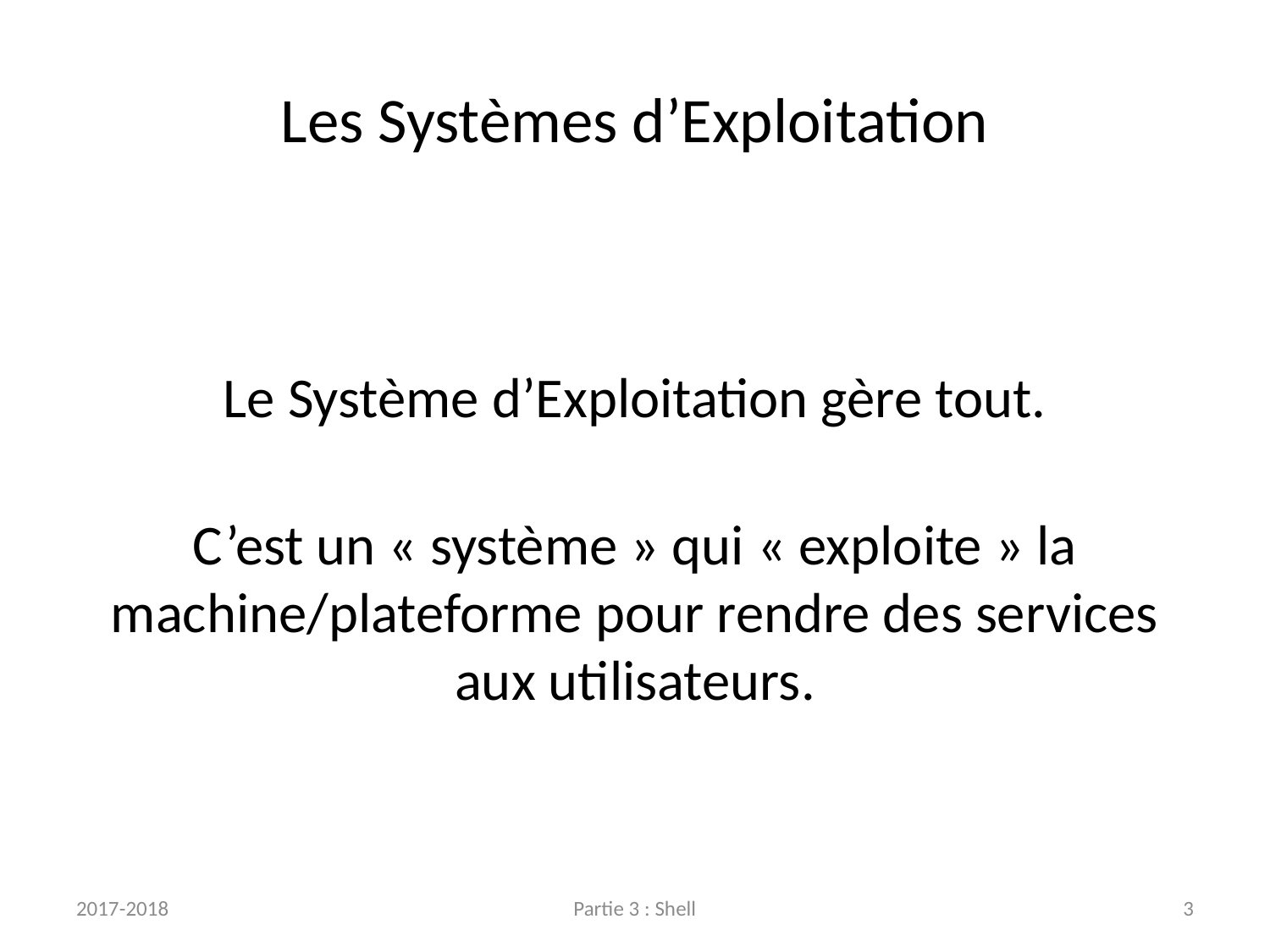

# Les Systèmes d’Exploitation
Le Système d’Exploitation gère tout.
C’est un « système » qui « exploite » la machine/plateforme pour rendre des services aux utilisateurs.
2017-2018
Partie 3 : Shell
3